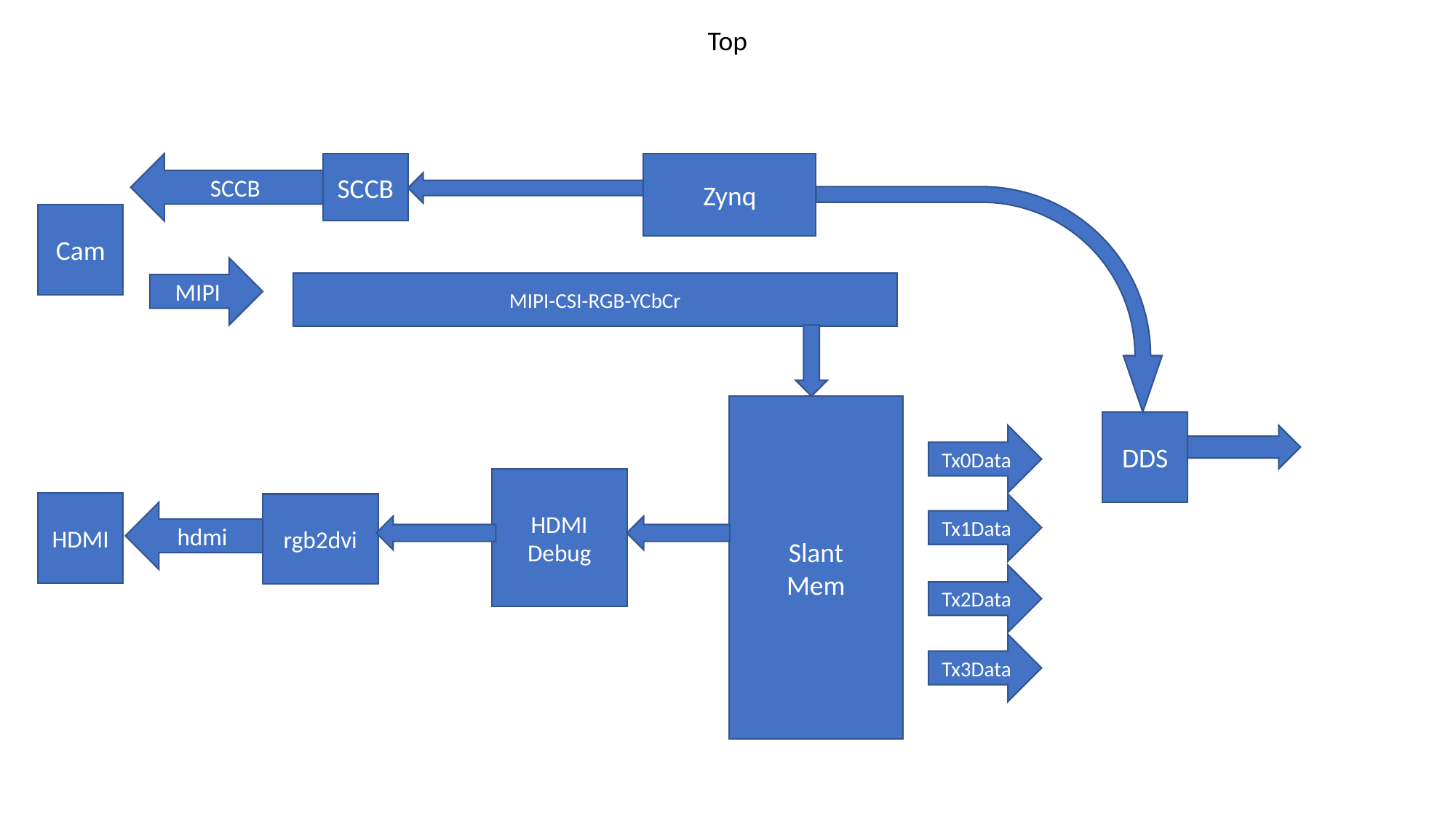

# Top

SCCB
SCCB
Zynq

Cam
MIPI
MIPI-CSI-RGB-YCbCr

Slant
Mem
DDS
Tx0Data

HDMI
Debug
HDMI
rgb2dvi
Tx1Data
hdmi

Tx2Data
Tx3Data